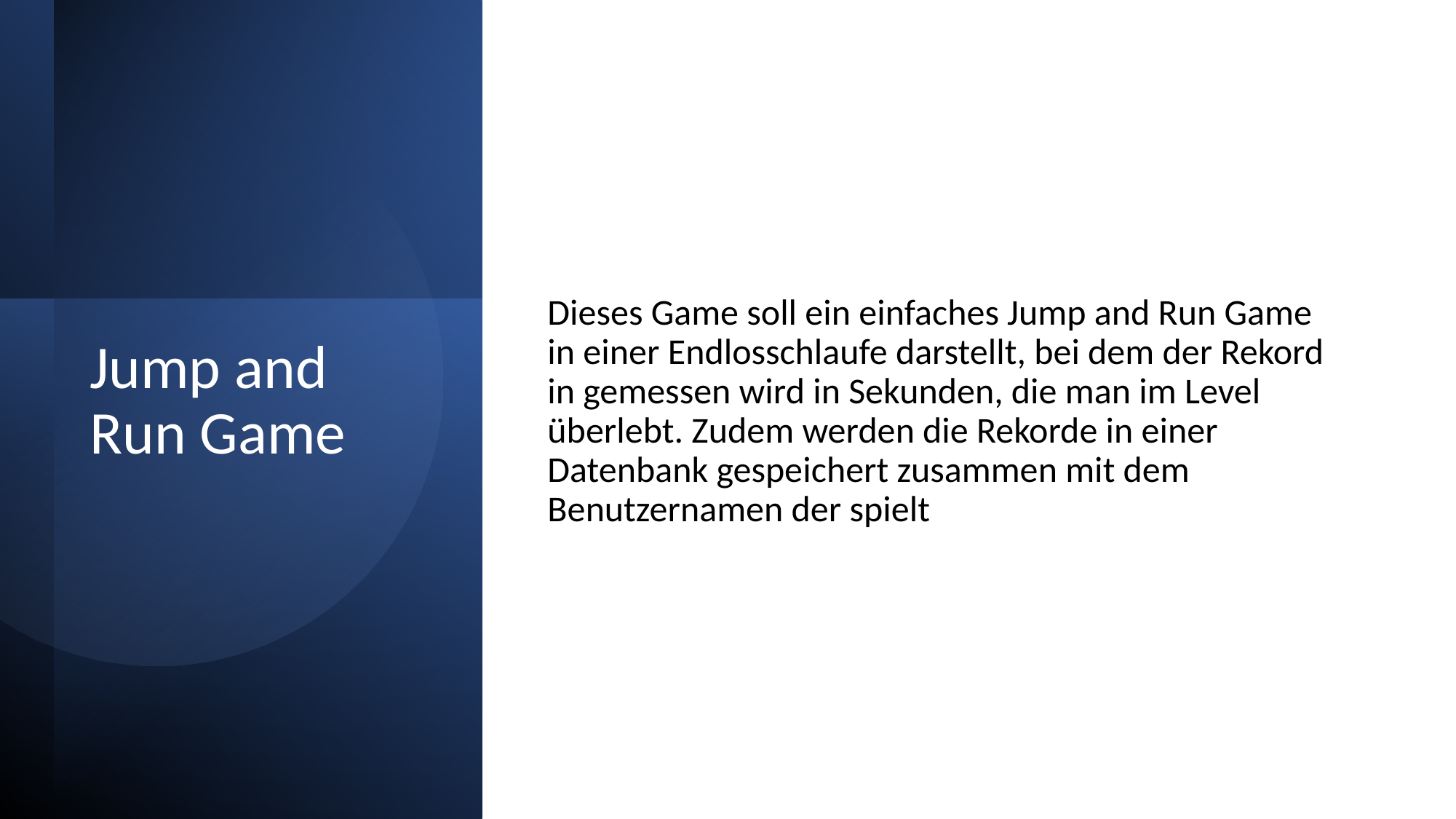

Dieses Game soll ein einfaches Jump and Run Game in einer Endlosschlaufe darstellt, bei dem der Rekord in gemessen wird in Sekunden, die man im Level überlebt. Zudem werden die Rekorde in einer Datenbank gespeichert zusammen mit dem Benutzernamen der spielt

# Jump and Run Game